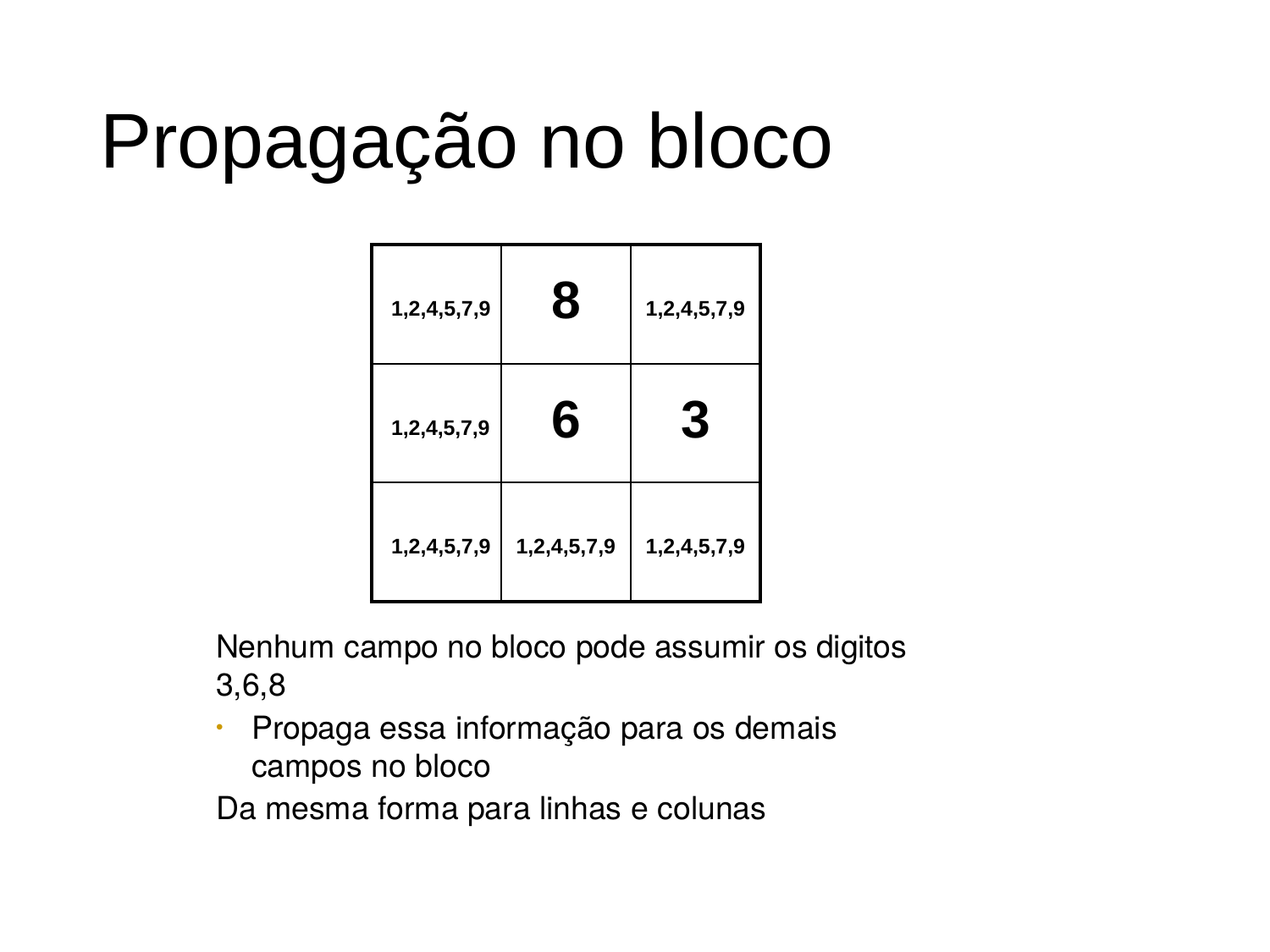

# Propagação no bloco
| 1,2,4,5,7,9 | 8 | 1,2,4,5,7,9 |
| --- | --- | --- |
| 1,2,4,5,7,9 | 6 | 3 |
| 1,2,4,5,7,9 | 1,2,4,5,7,9 | 1,2,4,5,7,9 |
Nenhum campo no bloco pode assumir os digitos 3,6,8
Propaga essa informação para os demais campos no bloco
Da mesma forma para linhas e colunas